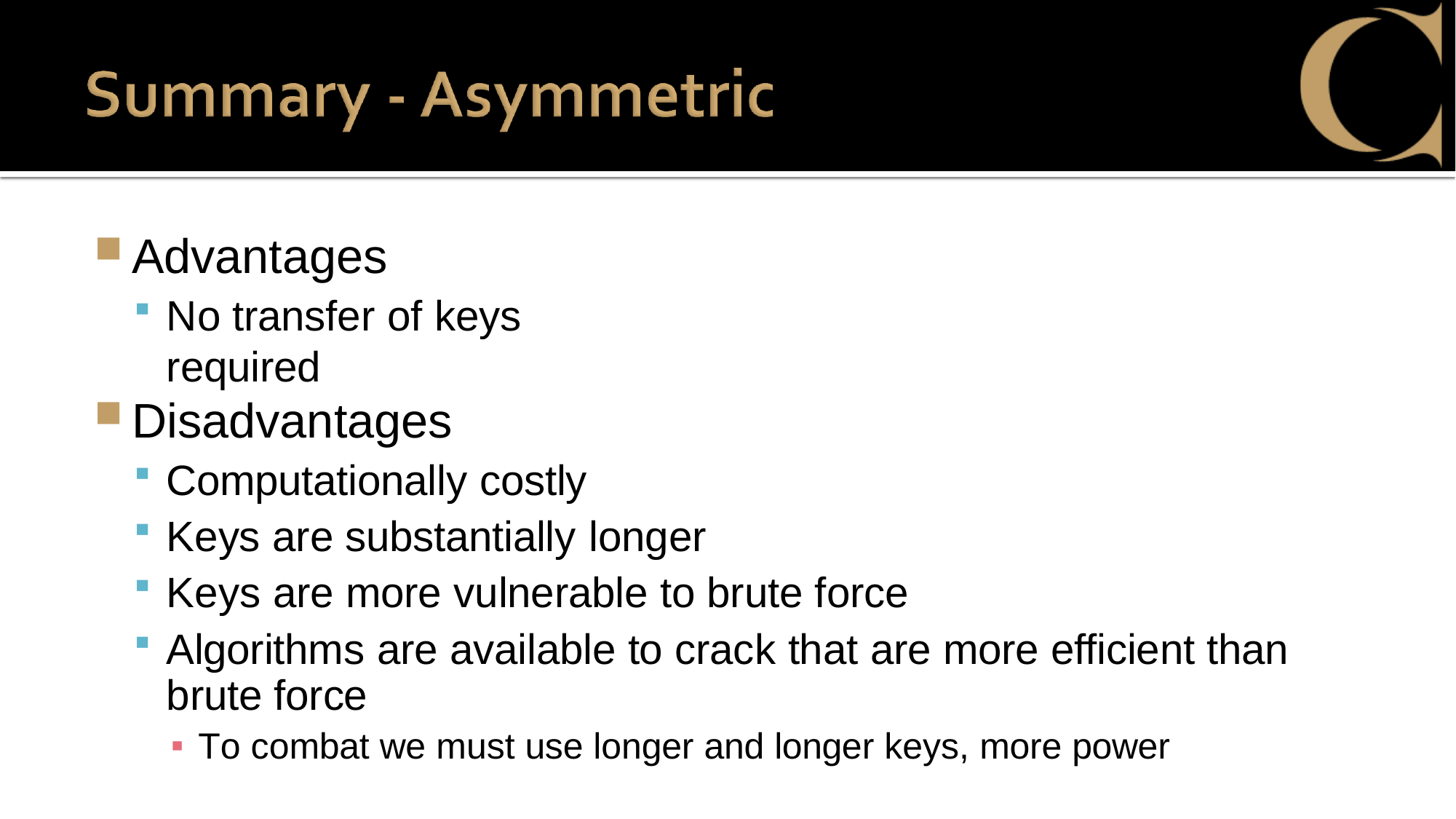

Advantages
No transfer of keys required
Disadvantages
Computationally costly
Keys are substantially longer
Keys are more vulnerable to brute force
Algorithms are available to crack that are more efficient than brute force
To combat we must use longer and longer keys, more power